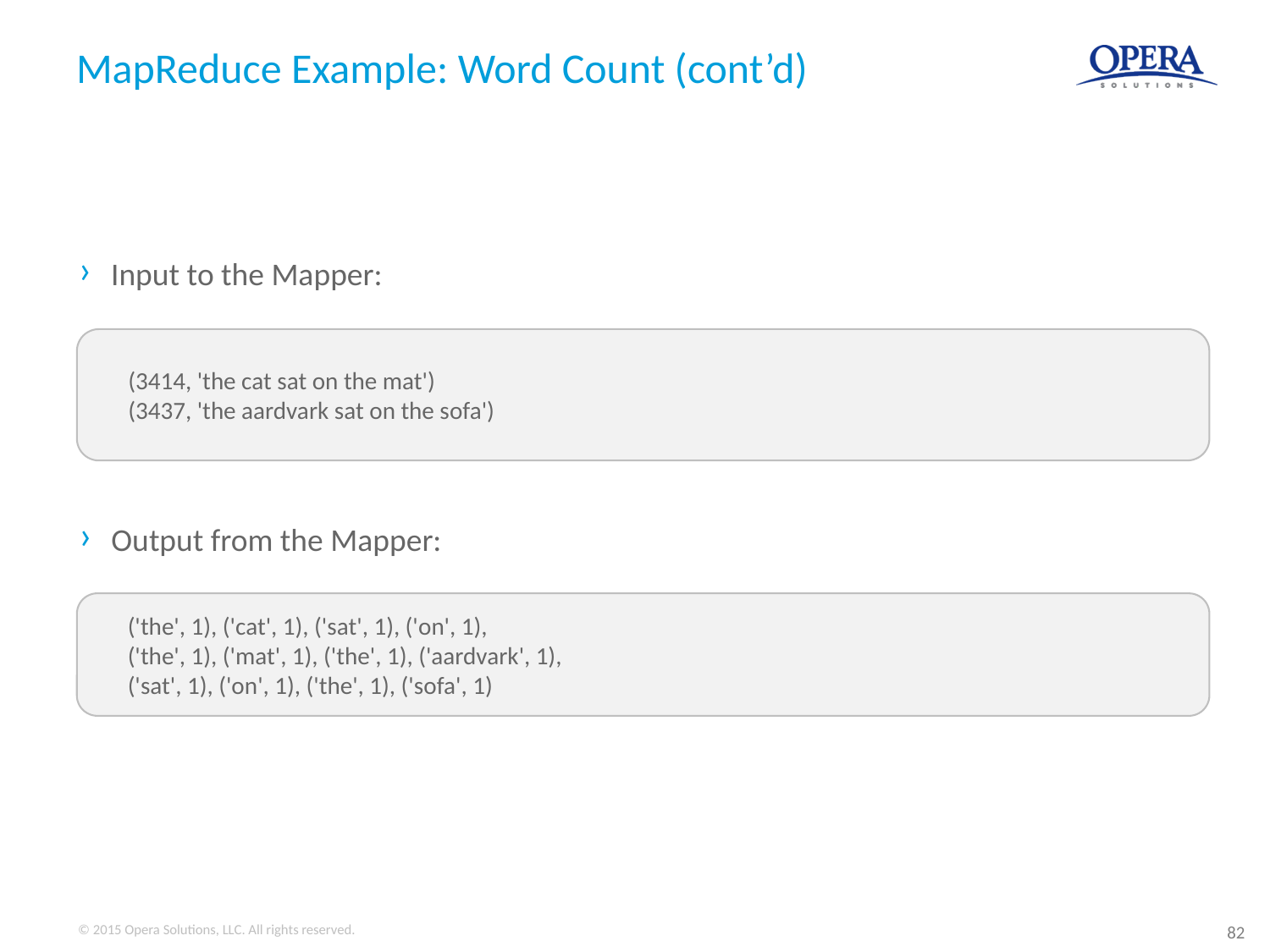

# MapReduce Example: Word Count (cont’d)
Input to the Mapper:
(3414, 'the cat sat on the mat')
(3437, 'the aardvark sat on the sofa')
Output from the Mapper:
('the', 1), ('cat', 1), ('sat', 1), ('on', 1),
('the', 1), ('mat', 1), ('the', 1), ('aardvark', 1),
('sat', 1), ('on', 1), ('the', 1), ('sofa', 1)